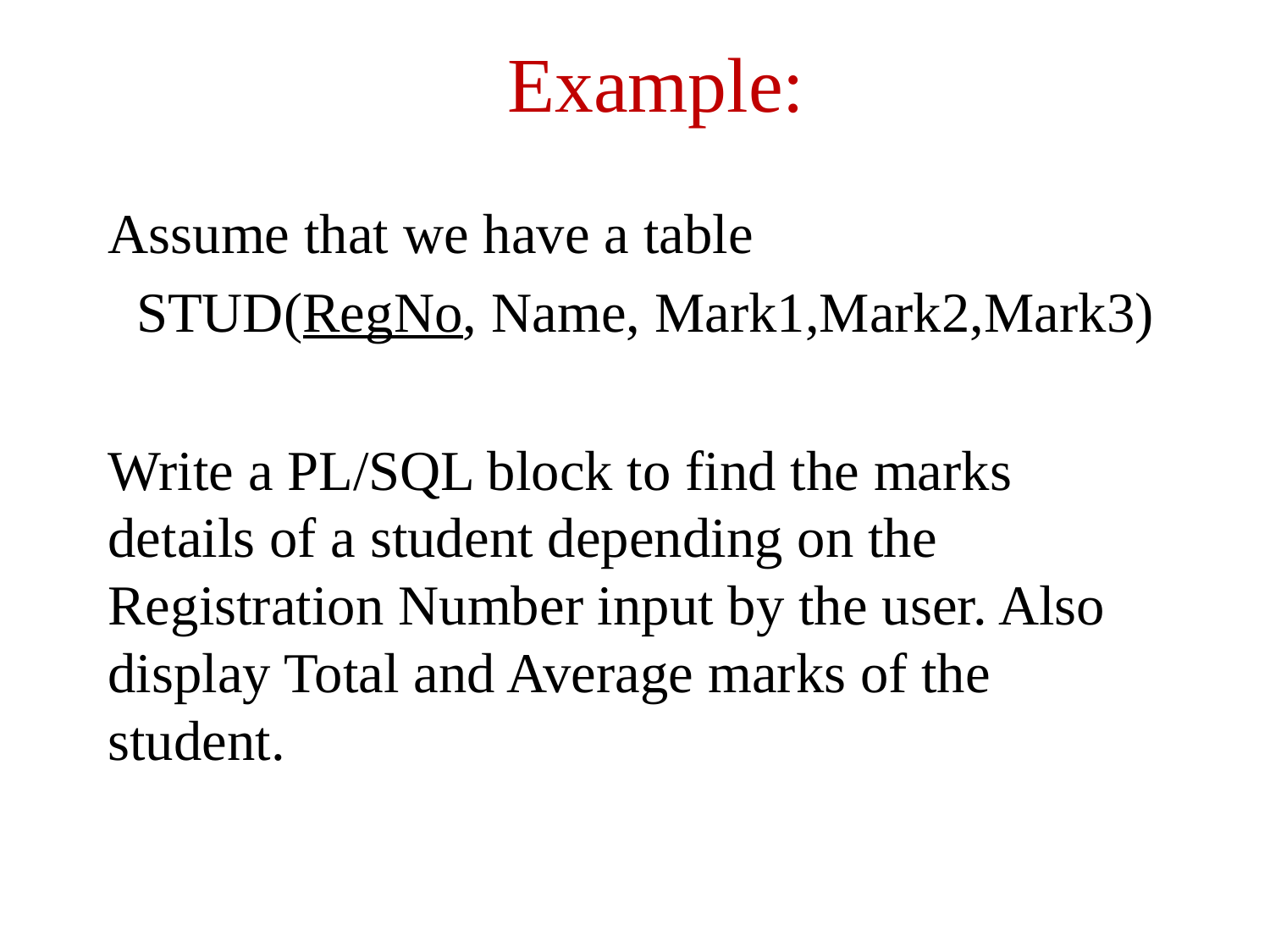

# Example:
Assume that we have a table
  STUD(RegNo, Name, Mark1,Mark2,Mark3)

Write a PL/SQL block to find the marks details of a student depending on the Registration Number input by the user. Also display Total and Average marks of the student.